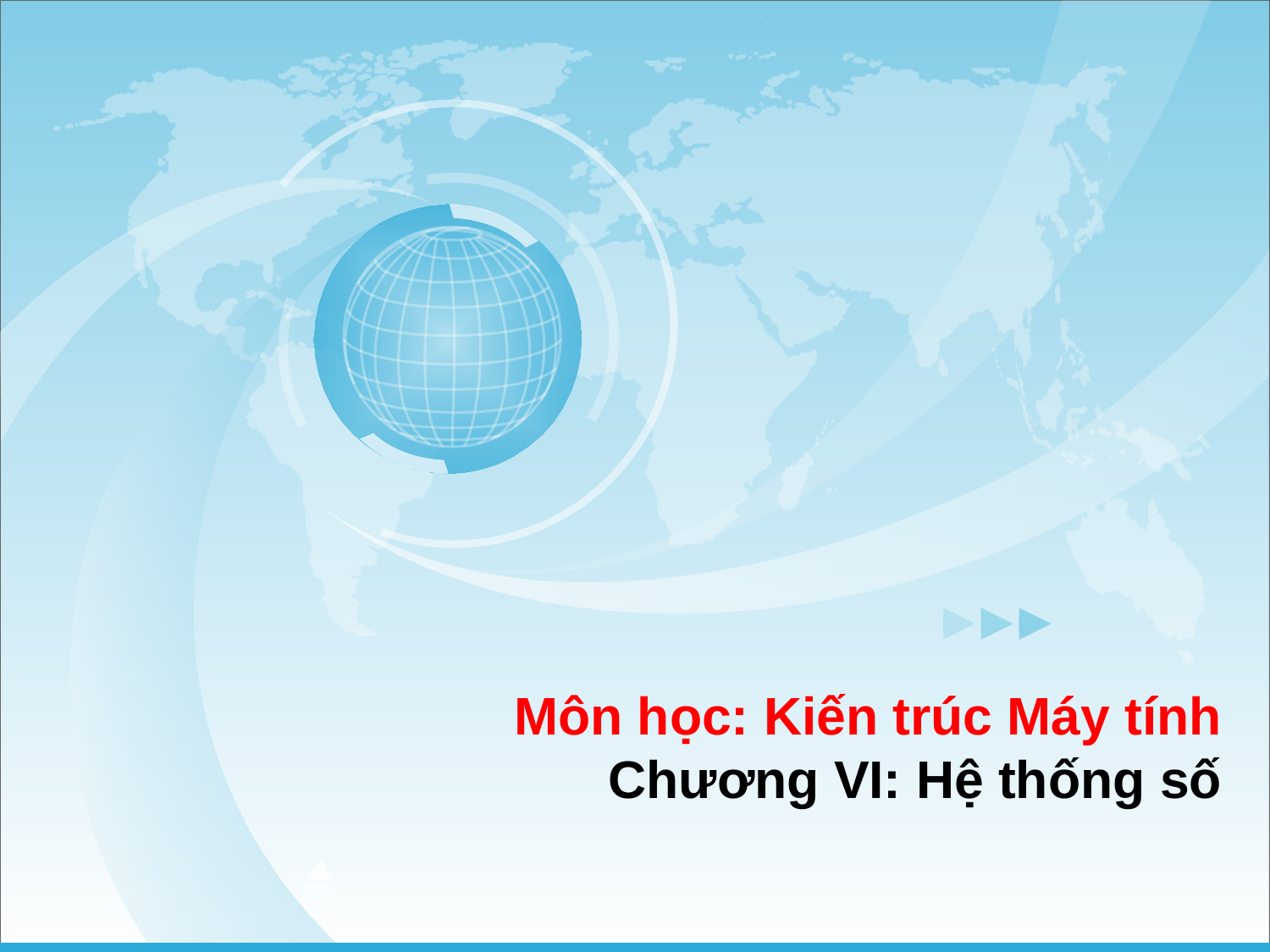

# Môn học: Kiến trúc Máy tính Chương VI: Hệ thống số